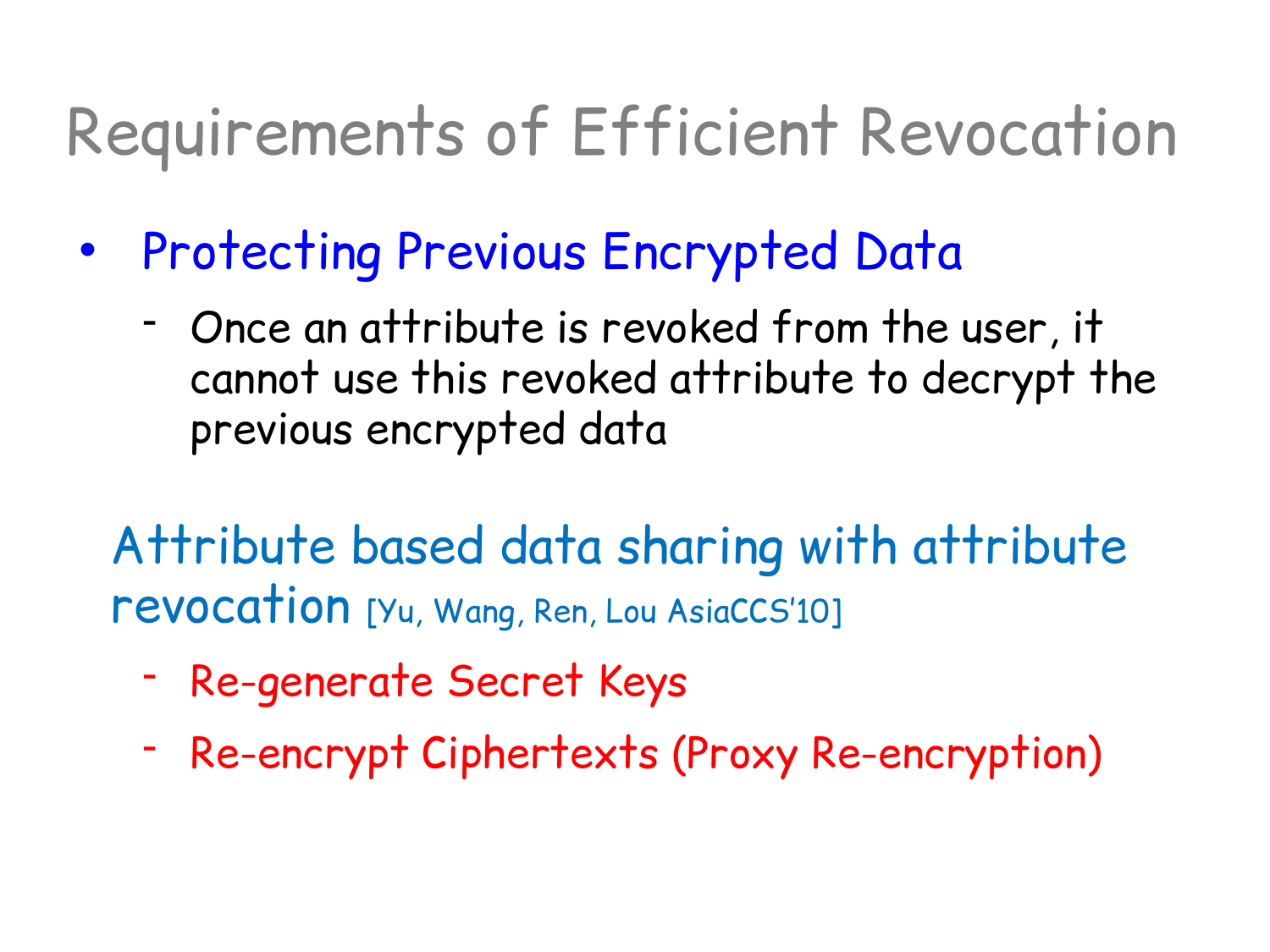

# Requirements of Efficient Revocation

Protecting Previous Encrypted Data
Once an attribute is revoked from the user, it cannot use this revoked attribute to decrypt the previous encrypted data
Attribute based data sharing with attribute revocation [Yu, Wang, Ren, Lou AsiaCCS’10]
Re-generate Secret Keys
Re-encrypt Ciphertexts (Proxy Re-encryption)